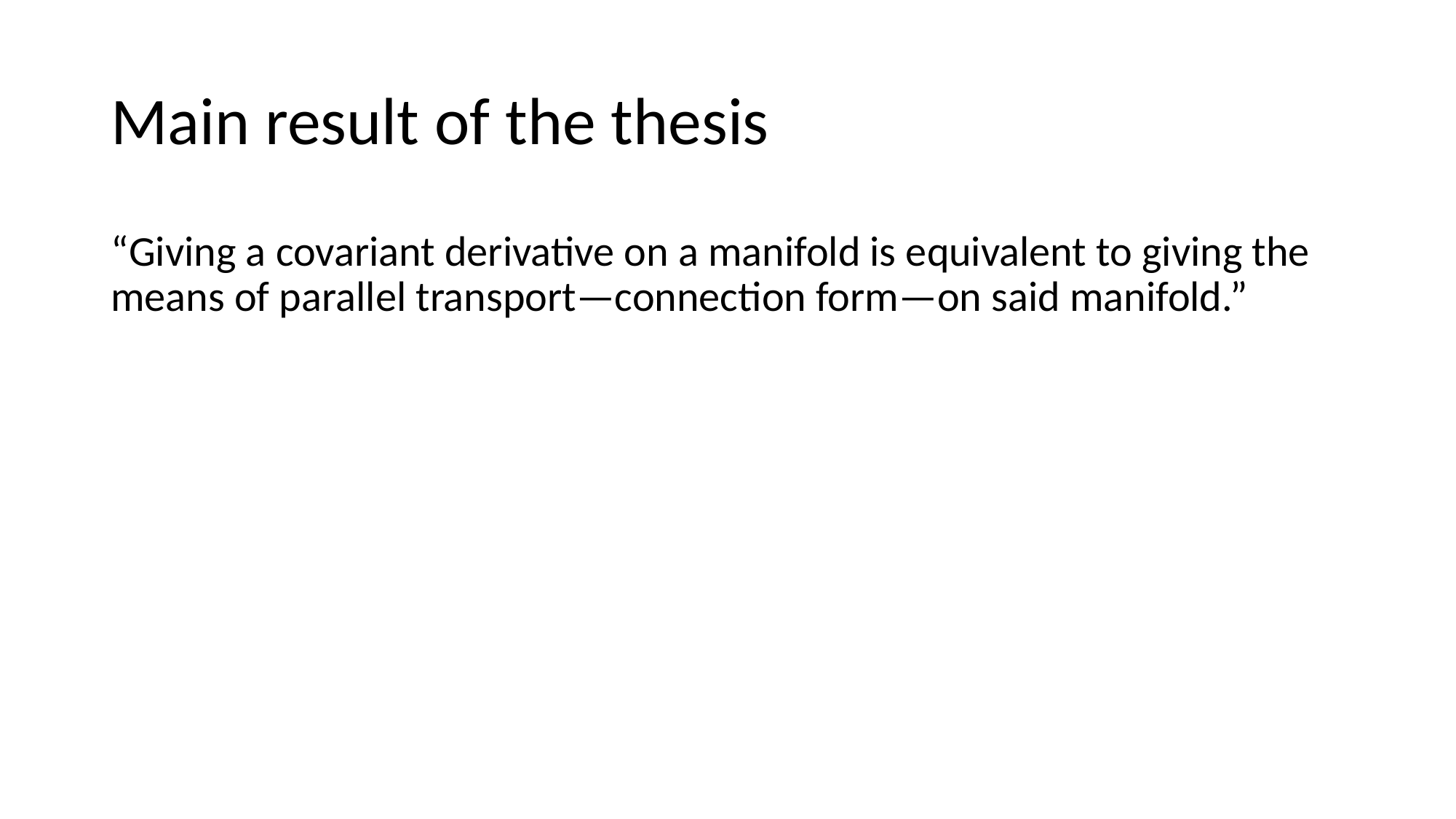

# Main result of the thesis
“Giving a covariant derivative on a manifold is equivalent to giving the means of parallel transport—connection form—on said manifold.”